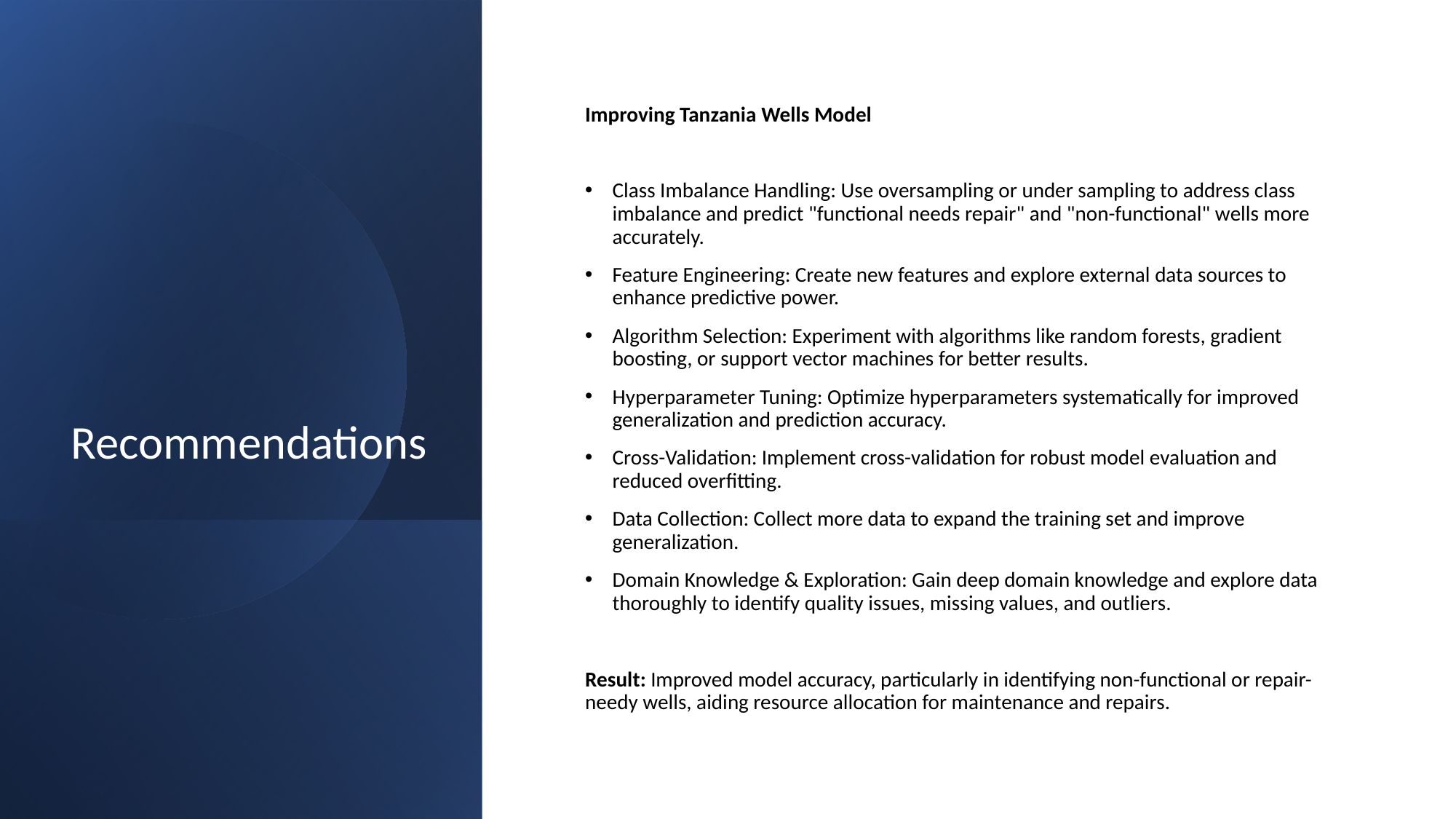

# Recommendations
Improving Tanzania Wells Model

Class Imbalance Handling: Use oversampling or under sampling to address class imbalance and predict "functional needs repair" and "non-functional" wells more accurately.
Feature Engineering: Create new features and explore external data sources to enhance predictive power.
Algorithm Selection: Experiment with algorithms like random forests, gradient boosting, or support vector machines for better results.
Hyperparameter Tuning: Optimize hyperparameters systematically for improved generalization and prediction accuracy.
Cross-Validation: Implement cross-validation for robust model evaluation and reduced overfitting.
Data Collection: Collect more data to expand the training set and improve generalization.
Domain Knowledge & Exploration: Gain deep domain knowledge and explore data thoroughly to identify quality issues, missing values, and outliers.

Result: Improved model accuracy, particularly in identifying non-functional or repair-needy wells, aiding resource allocation for maintenance and repairs.